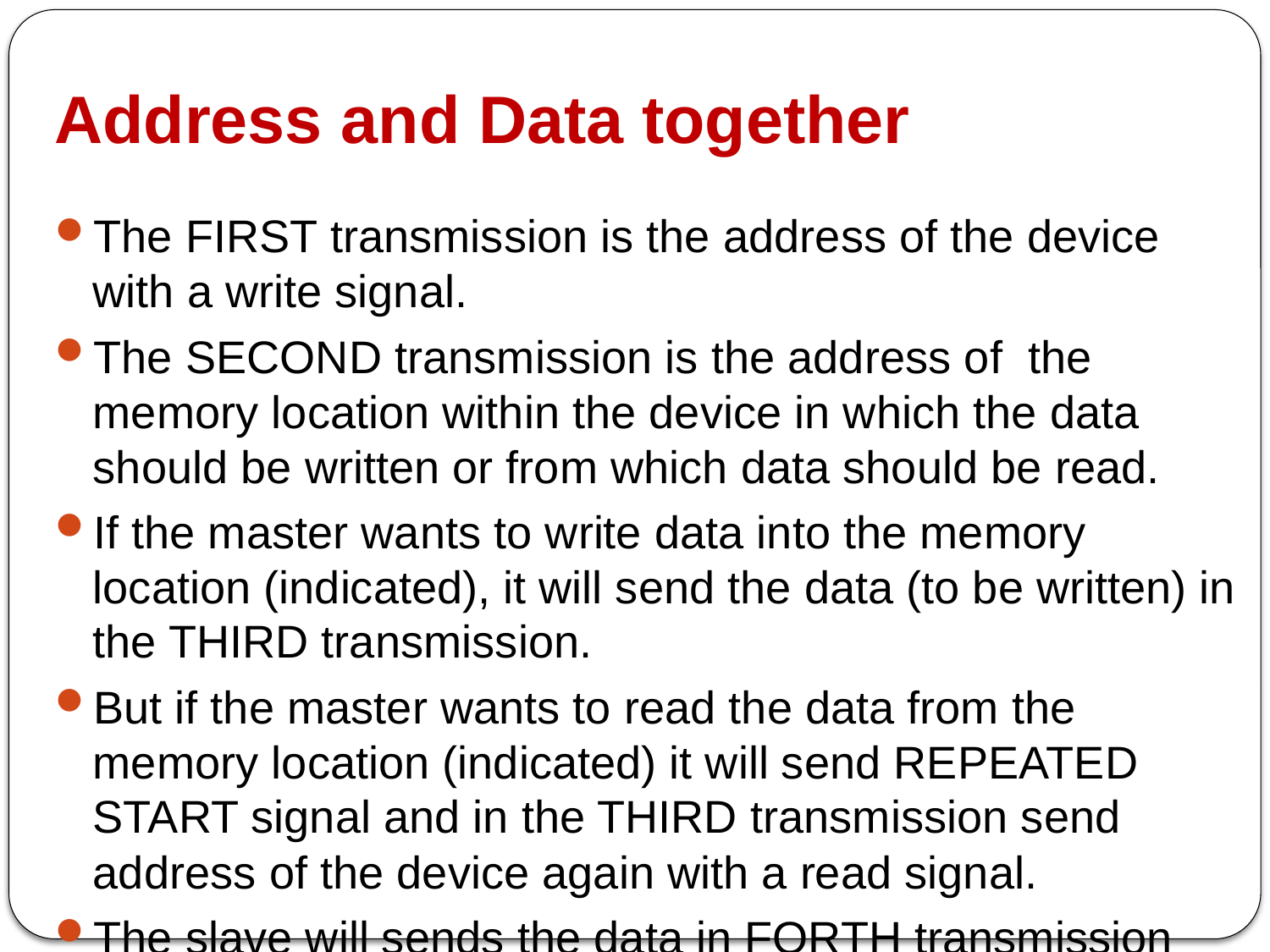

# Address and Data together
The FIRST transmission is the address of the device with a write signal.
The SECOND transmission is the address of  the memory location within the device in which the data should be written or from which data should be read.
If the master wants to write data into the memory location (indicated), it will send the data (to be written) in the THIRD transmission.
But if the master wants to read the data from the memory location (indicated) it will send REPEATED START signal and in the THIRD transmission send address of the device again with a read signal.
The slave will sends the data in FORTH transmission